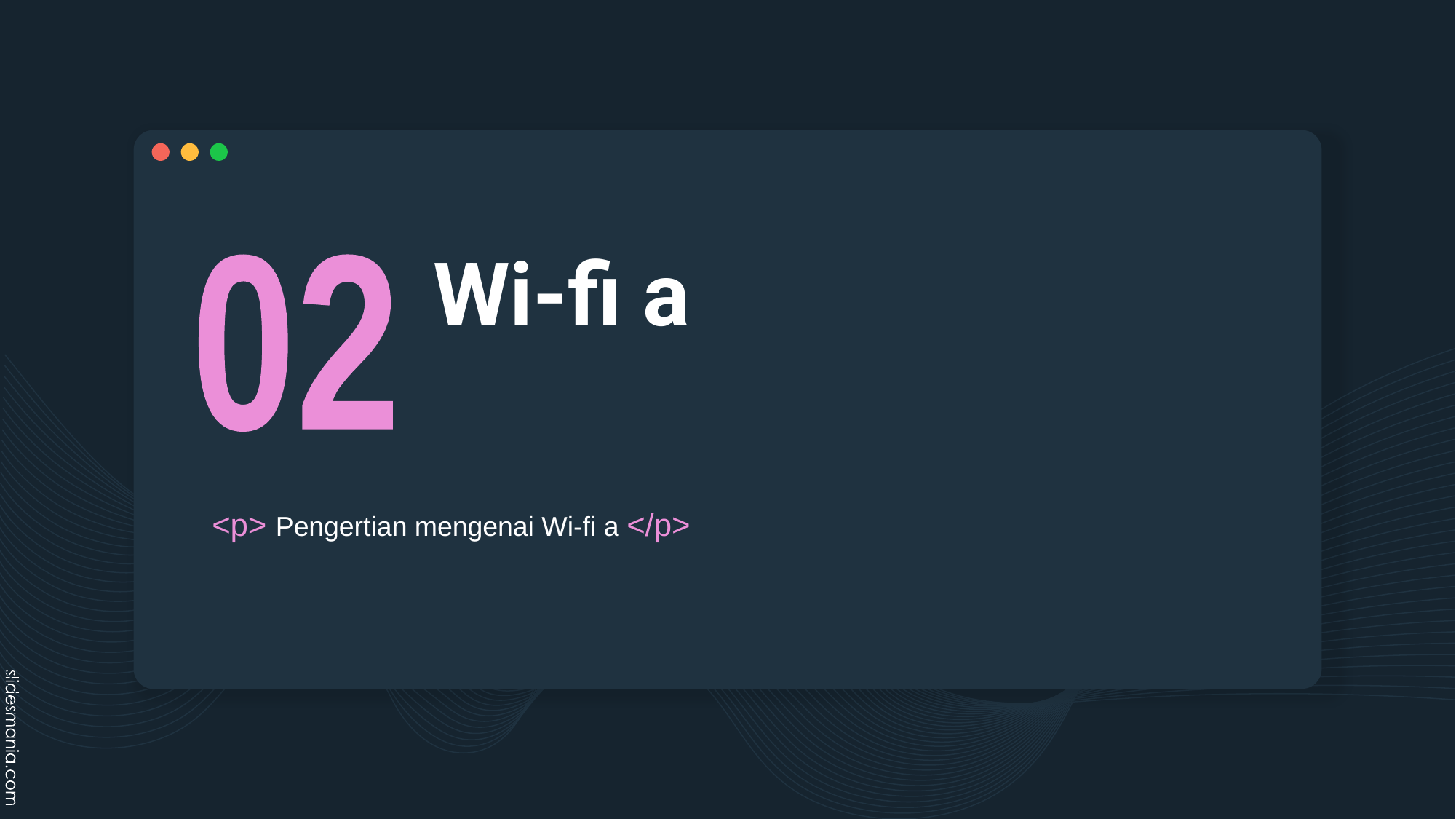

# Wi-fi a
02
<p> Pengertian mengenai Wi-fi a </p>